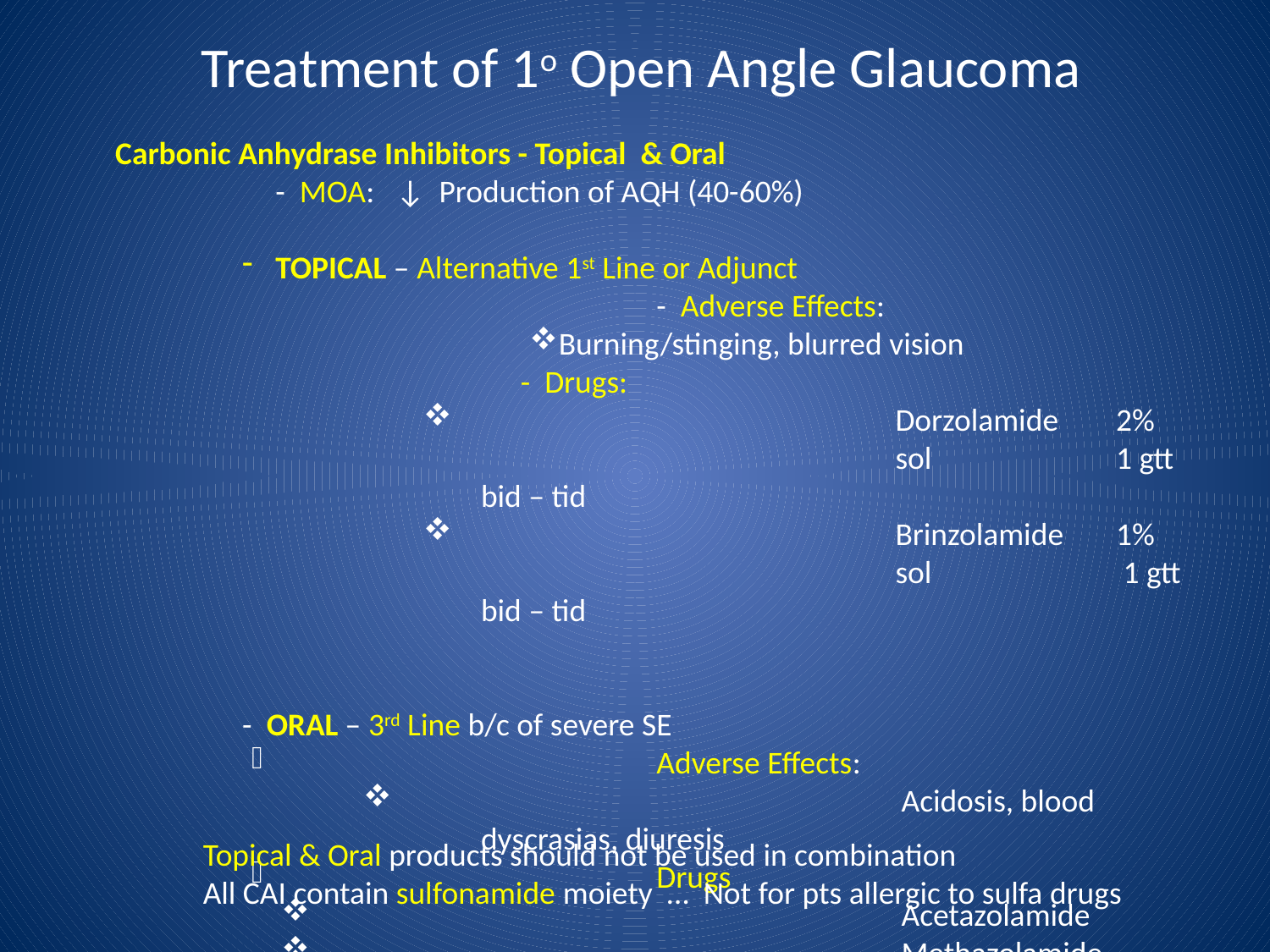

# Treatment of 1o Open Angle Glaucoma
Carbonic Anhydrase Inhibitors - Topical  & Oral
	-  MOA:   ↓  Production of AQH (40-60%)

TOPICAL – Alternative 1st Line or Adjunct
				-  Adverse Effects:
Burning/stinging, blurred vision
			-  Drugs:
 	Dorzolamide  	2%	sol		1 gtt  bid – tid
 	Brinzolamide 	1%	sol		 1 gtt  bid – tid

-  ORAL – 3rd Line b/c of severe SE
 	Adverse Effects:
 	Acidosis, blood dyscrasias, diuresis
 	Drugs
 	Acetazolamide
 	Methazolamide
Topical & Oral products should not be used in combination
All CAI contain sulfonamide moiety  …  Not for pts allergic to sulfa drugs